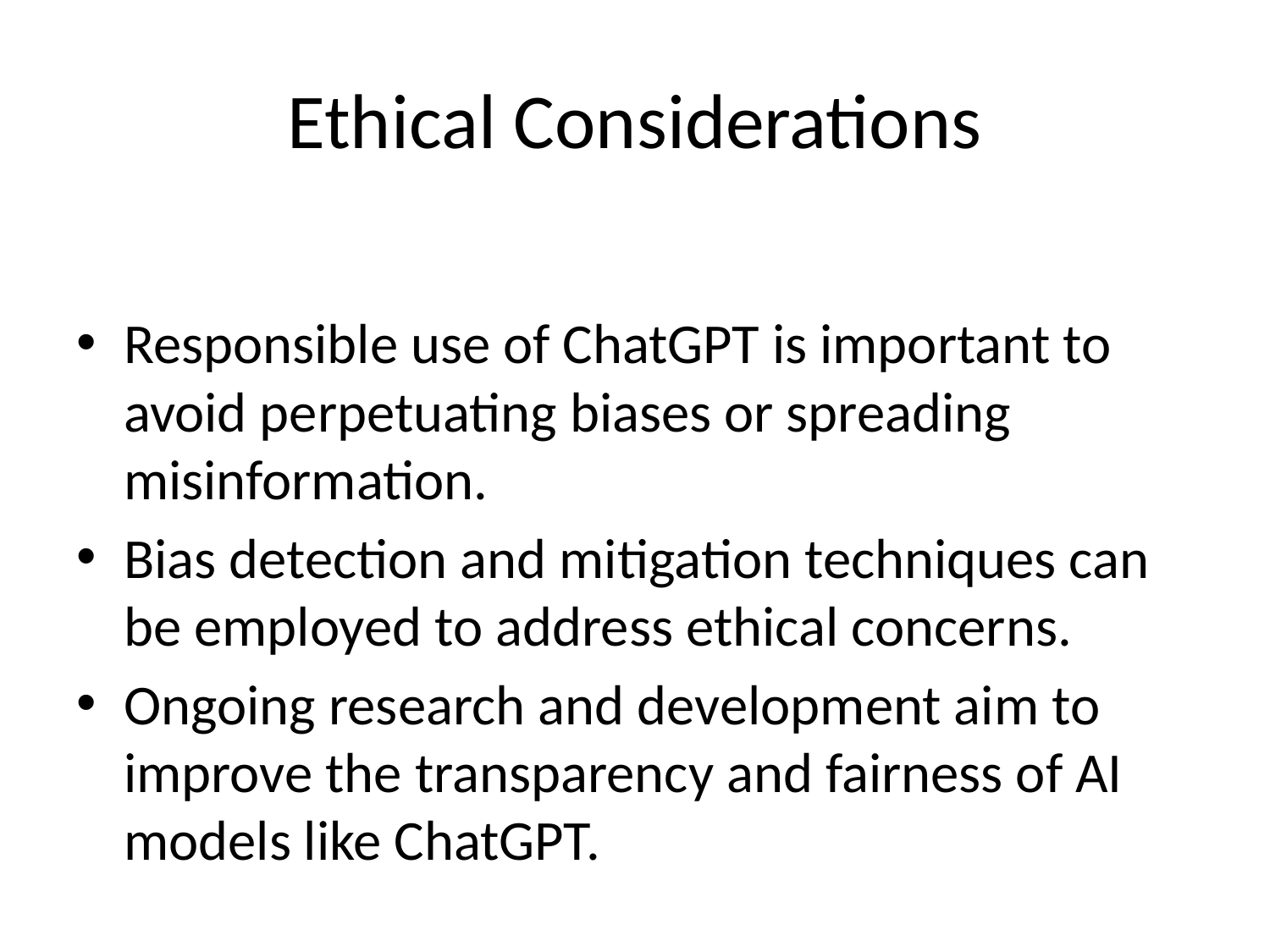

# Ethical Considerations

Responsible use of ChatGPT is important to avoid perpetuating biases or spreading misinformation.
Bias detection and mitigation techniques can be employed to address ethical concerns.
Ongoing research and development aim to improve the transparency and fairness of AI models like ChatGPT.